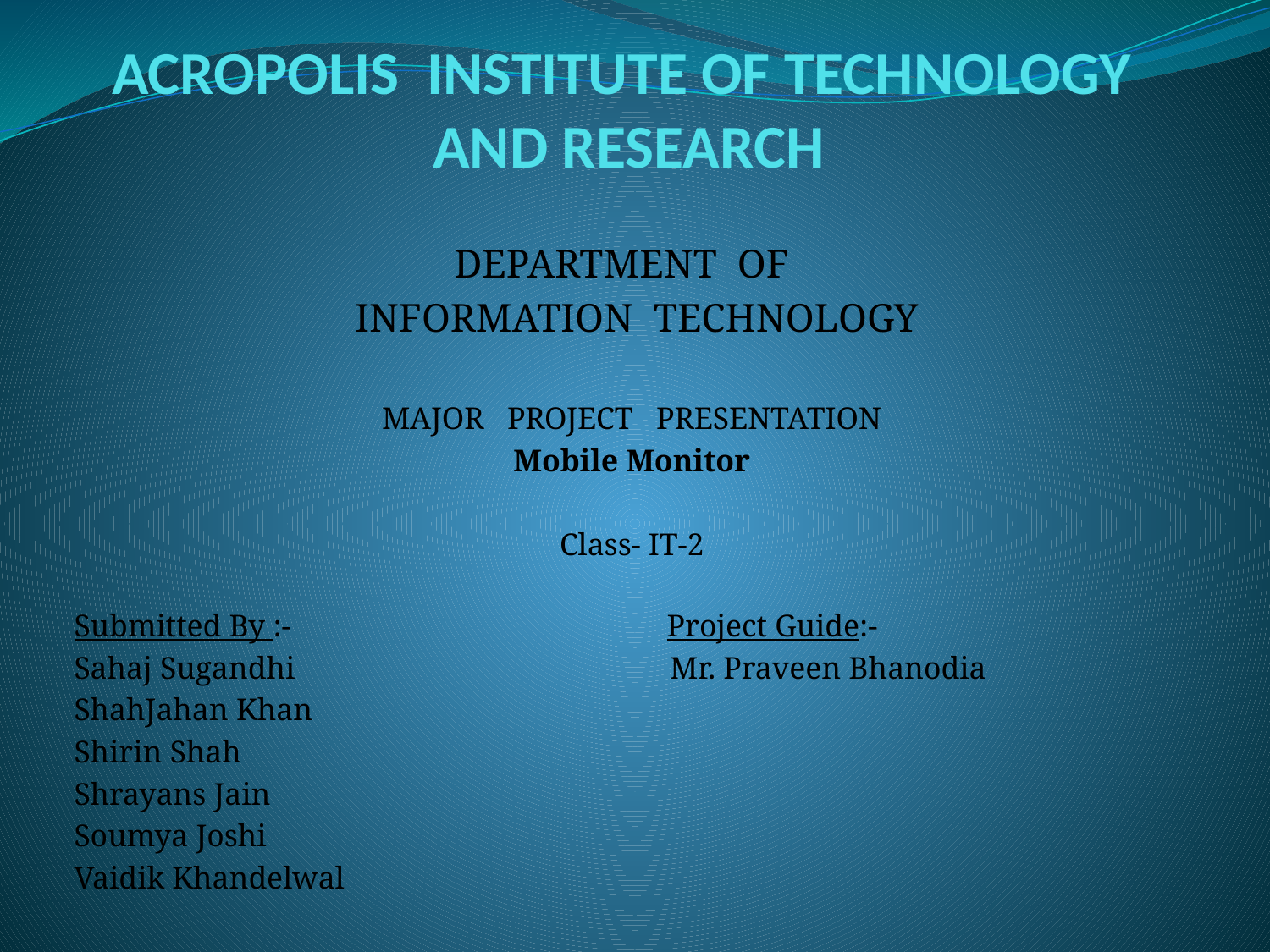

# ACROPOLIS  INSTITUTE OF TECHNOLOGY  AND RESEARCH
DEPARTMENT  OF
  INFORMATION  TECHNOLOGY

MAJOR   PROJECT   PRESENTATION
Mobile Monitor

Class- IT-2

Submitted By :-                                                Project Guide:-
Sahaj Sugandhi                                                Mr. Praveen Bhanodia
ShahJahan Khan
Shirin Shah
Shrayans Jain
Soumya Joshi
Vaidik Khandelwal